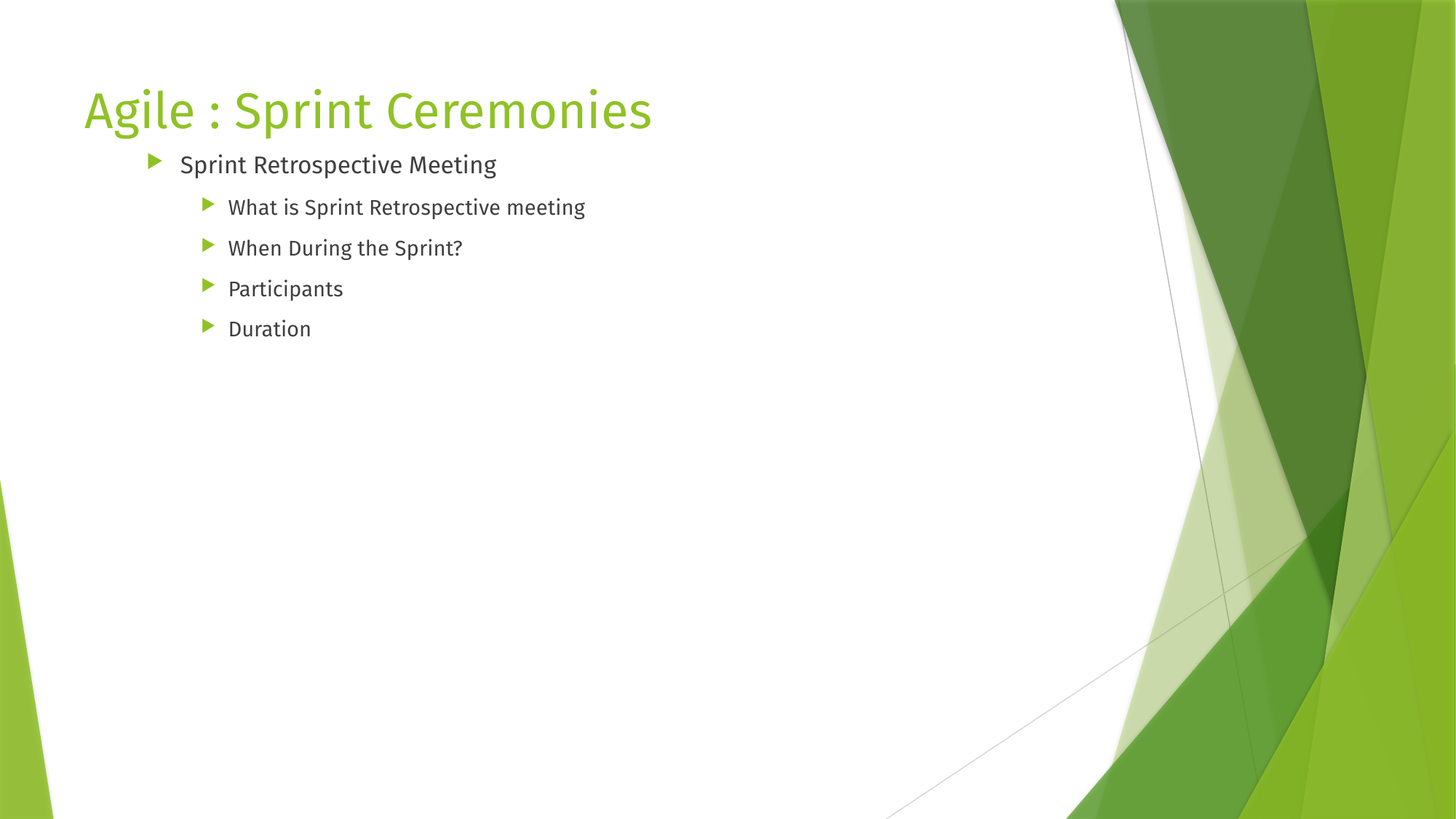

# Agile : Sprint Ceremonies
Sprint Retrospective Meeting
What is Sprint Retrospective meeting
When During the Sprint?
Participants
Duration